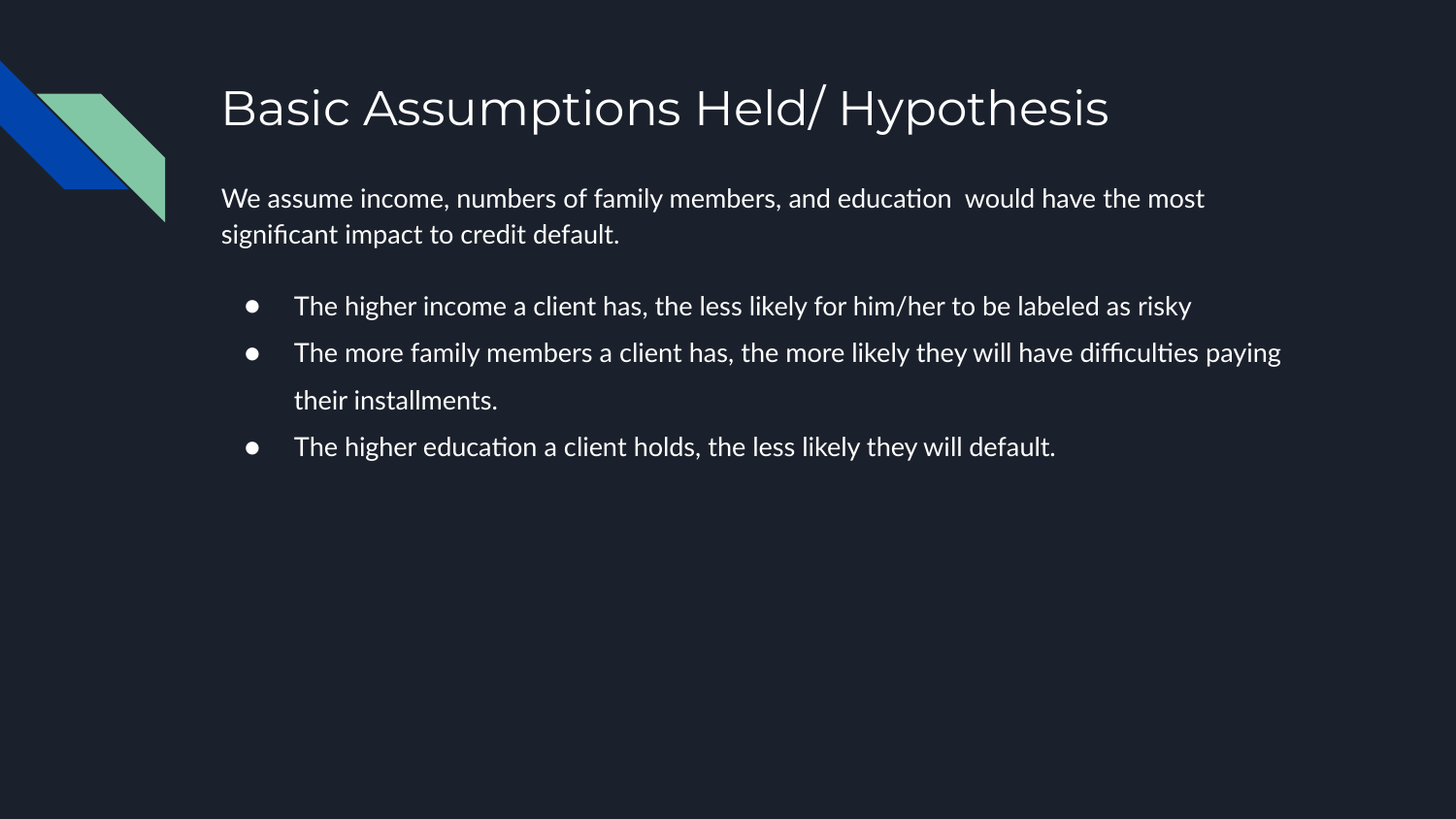

# Basic Assumptions Held/ Hypothesis

We assume income, numbers of family members, and education  would have the most significant impact to credit default.
The higher income a client has, the less likely for him/her to be labeled as risky
The more family members a client has, the more likely they will have difficulties paying their installments.
The higher education a client holds, the less likely they will default.